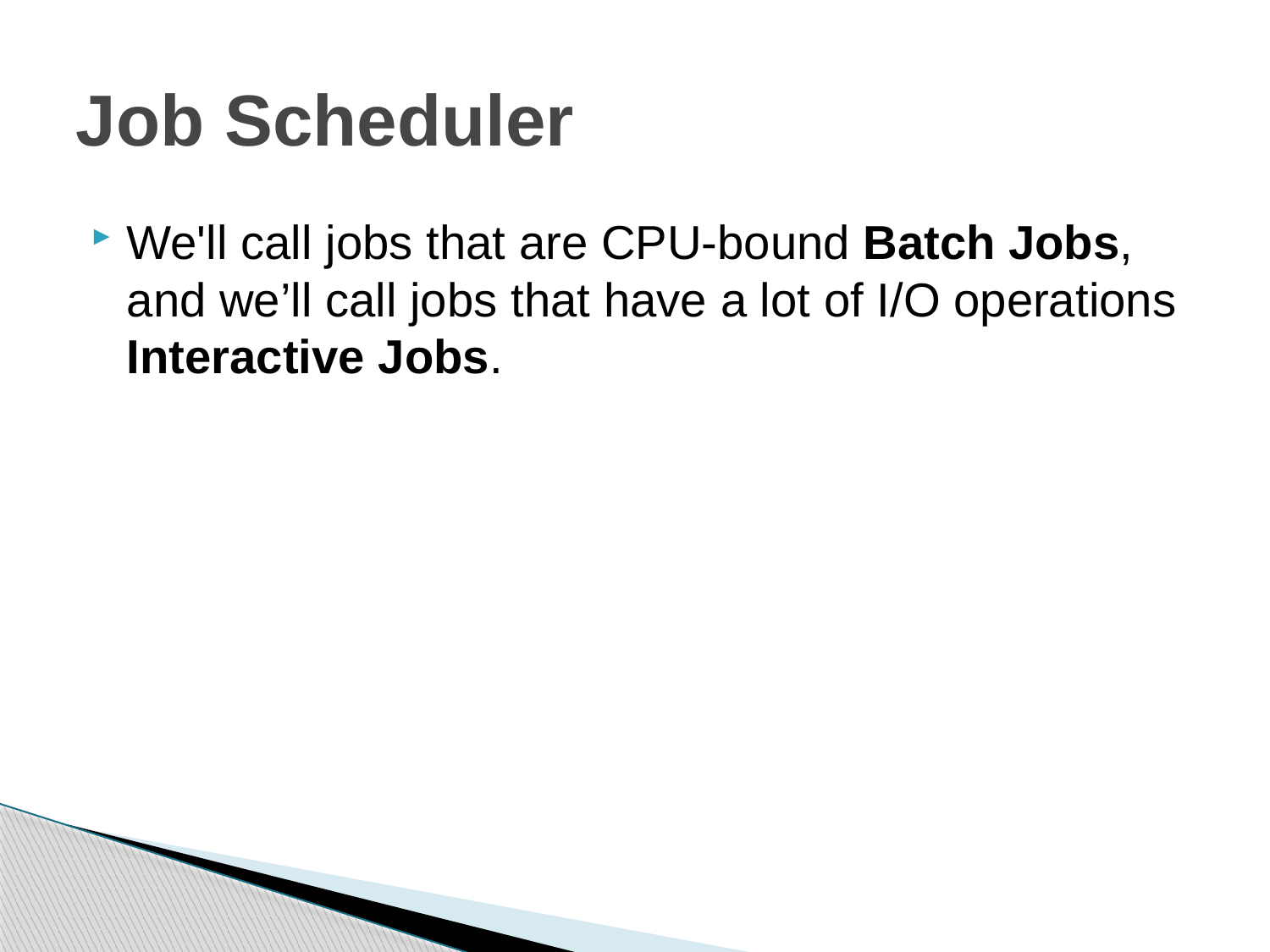

# Job Scheduler
We'll call jobs that are CPU-bound Batch Jobs, and we’ll call jobs that have a lot of I/O operations Interactive Jobs.